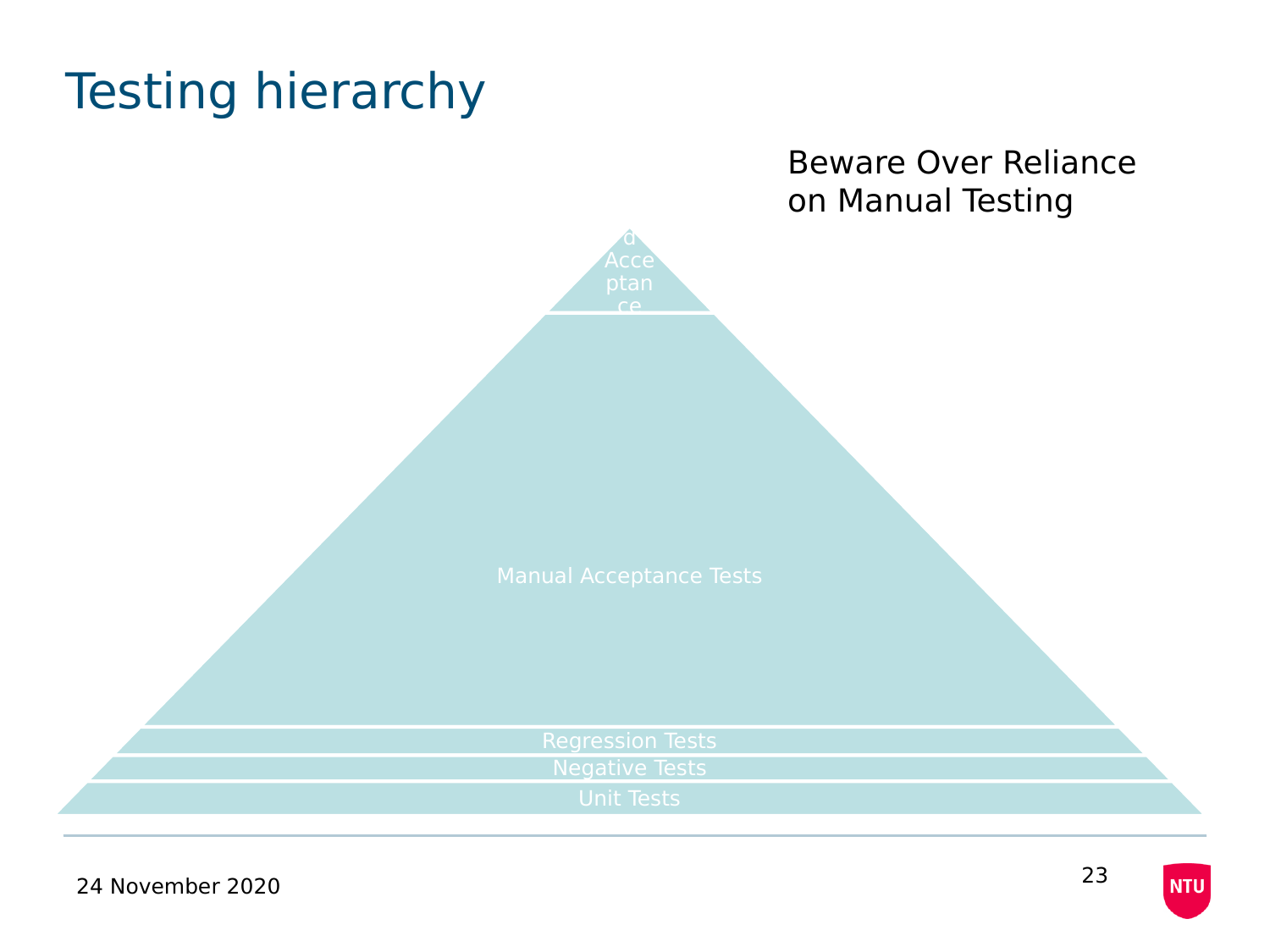

# Testing hierarchy
Beware Over Reliance on Manual Testing
Build Acceptance Tests
Manual Acceptance Tests
Regression Tests
Negative Tests
Unit Tests
23
24 November 2020